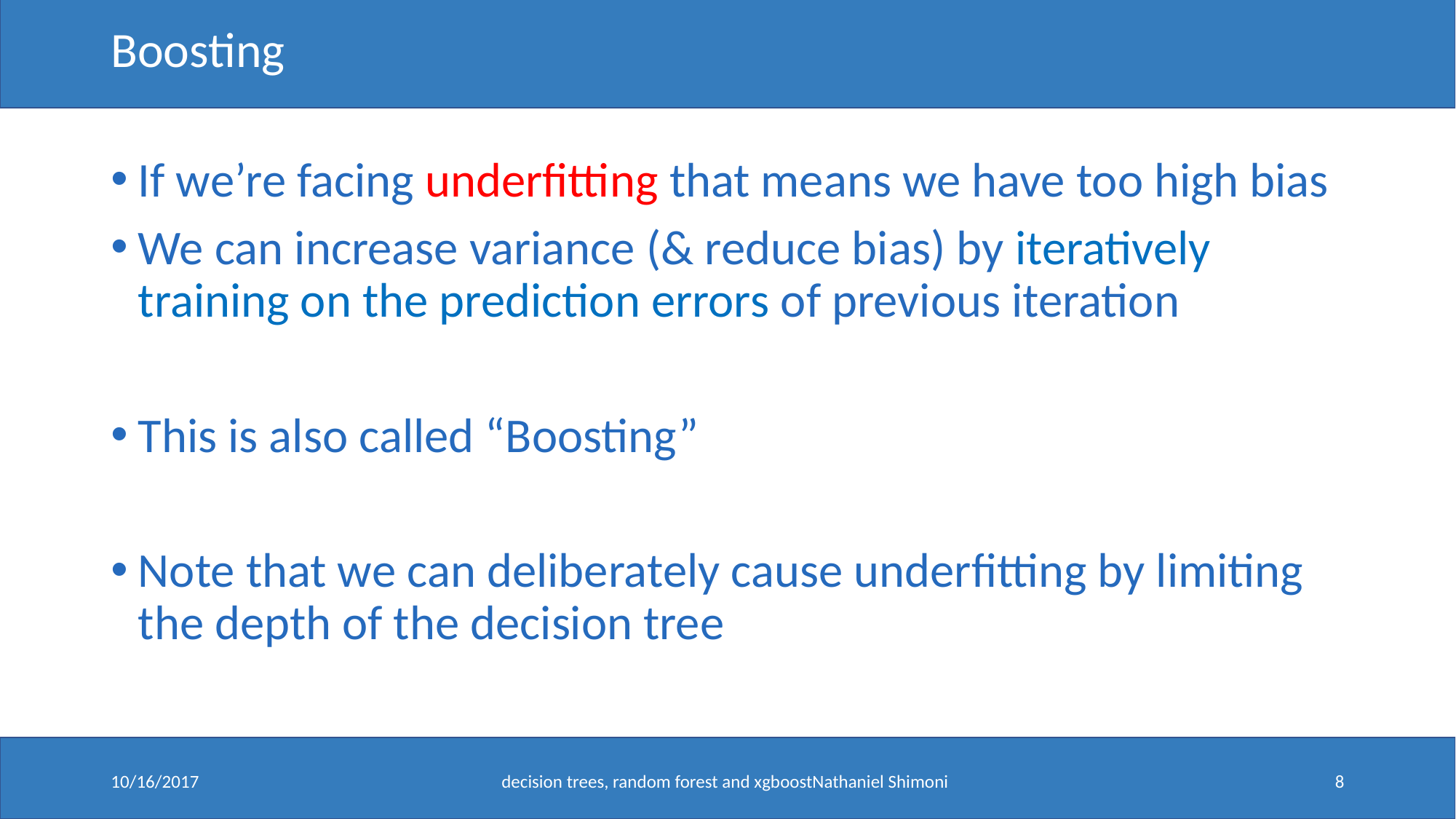

# Boosting
If we’re facing underfitting that means we have too high bias
We can increase variance (& reduce bias) by iteratively training on the prediction errors of previous iteration

This is also called “Boosting”

Note that we can deliberately cause underfitting by limiting the depth of the decision tree

10/16/2017
decision trees, random forest and xgboostNathaniel Shimoni
8